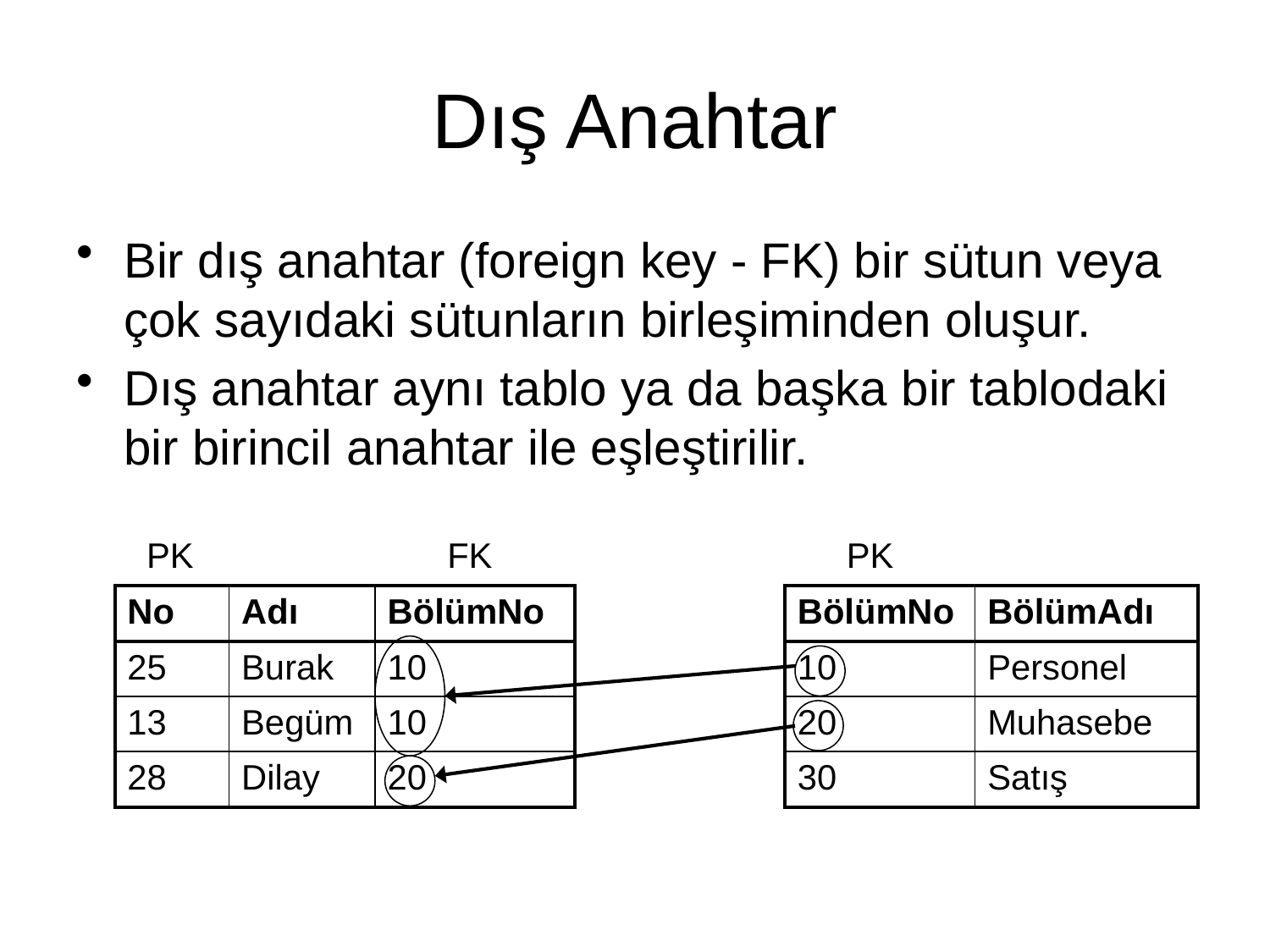

# Dış Anahtar
Bir dış anahtar (foreign key - FK) bir sütun veya çok sayıdaki sütunların birleşiminden oluşur.
Dış anahtar aynı tablo ya da başka bir tablodaki bir birincil anahtar ile eşleştirilir.
PK
FK
PK
| No | Adı | BölümNo |
| --- | --- | --- |
| 25 | Burak | 10 |
| 13 | Begüm | 10 |
| 28 | Dilay | 20 |
| BölümNo | BölümAdı |
| --- | --- |
| 10 | Personel |
| 20 | Muhasebe |
| 30 | Satış |